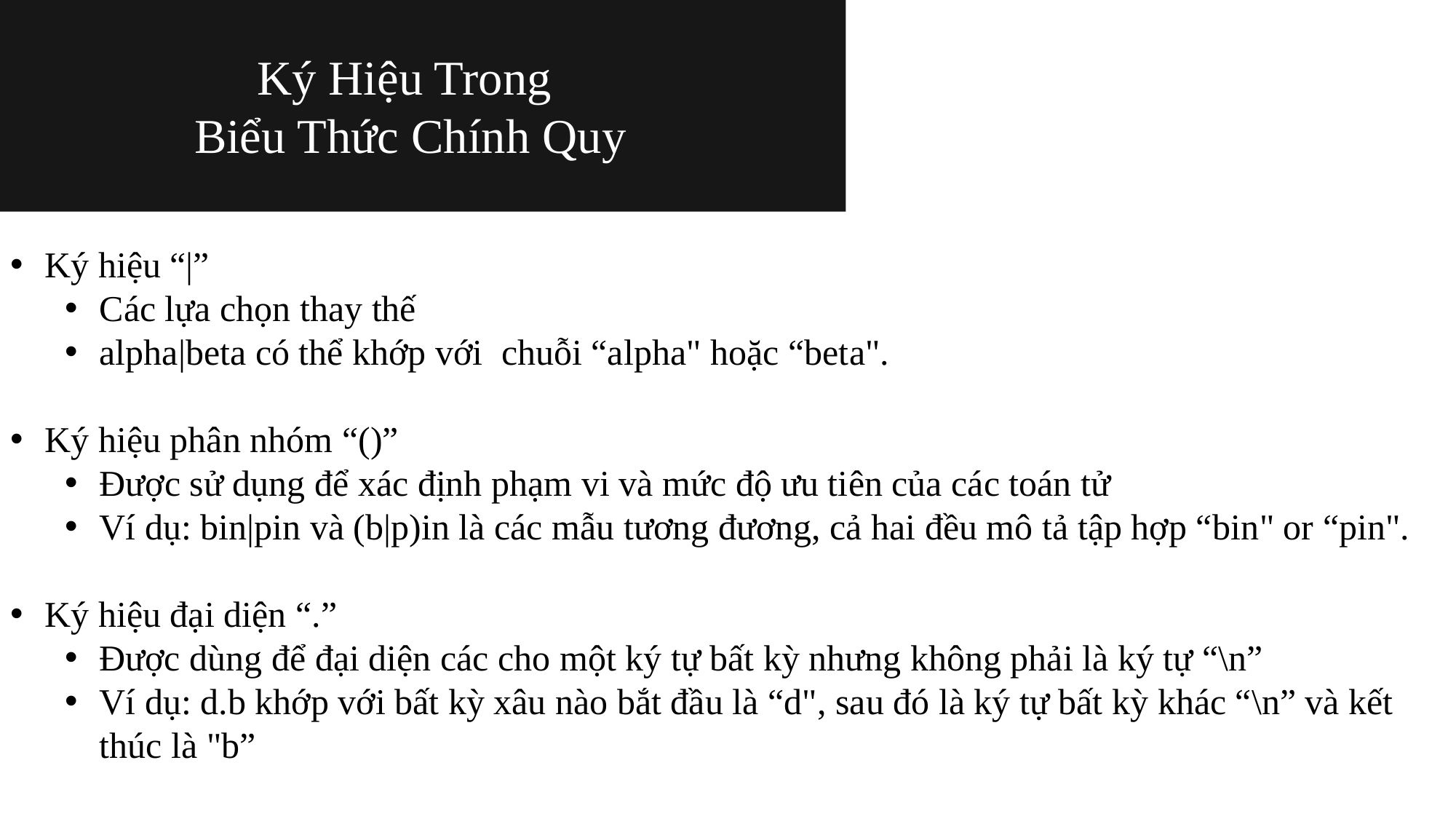

Ký Hiệu Trong
Biểu Thức Chính Quy
Ký hiệu “|”
Các lựa chọn thay thế
alpha|beta có thể khớp với  chuỗi “alpha" hoặc “beta".
Ký hiệu phân nhóm “()”
Được sử dụng để xác định phạm vi và mức độ ưu tiên của các toán tử
Ví dụ: bin|pin và (b|p)in là các mẫu tương đương, cả hai đều mô tả tập hợp “bin" or “pin".

Ký hiệu đại diện “.”
Được dùng để đại diện các cho một ký tự bất kỳ nhưng không phải là ký tự “\n”
Ví dụ: d.b khớp với bất kỳ xâu nào bắt đầu là “d", sau đó là ký tự bất kỳ khác “\n” và kết thúc là "b”